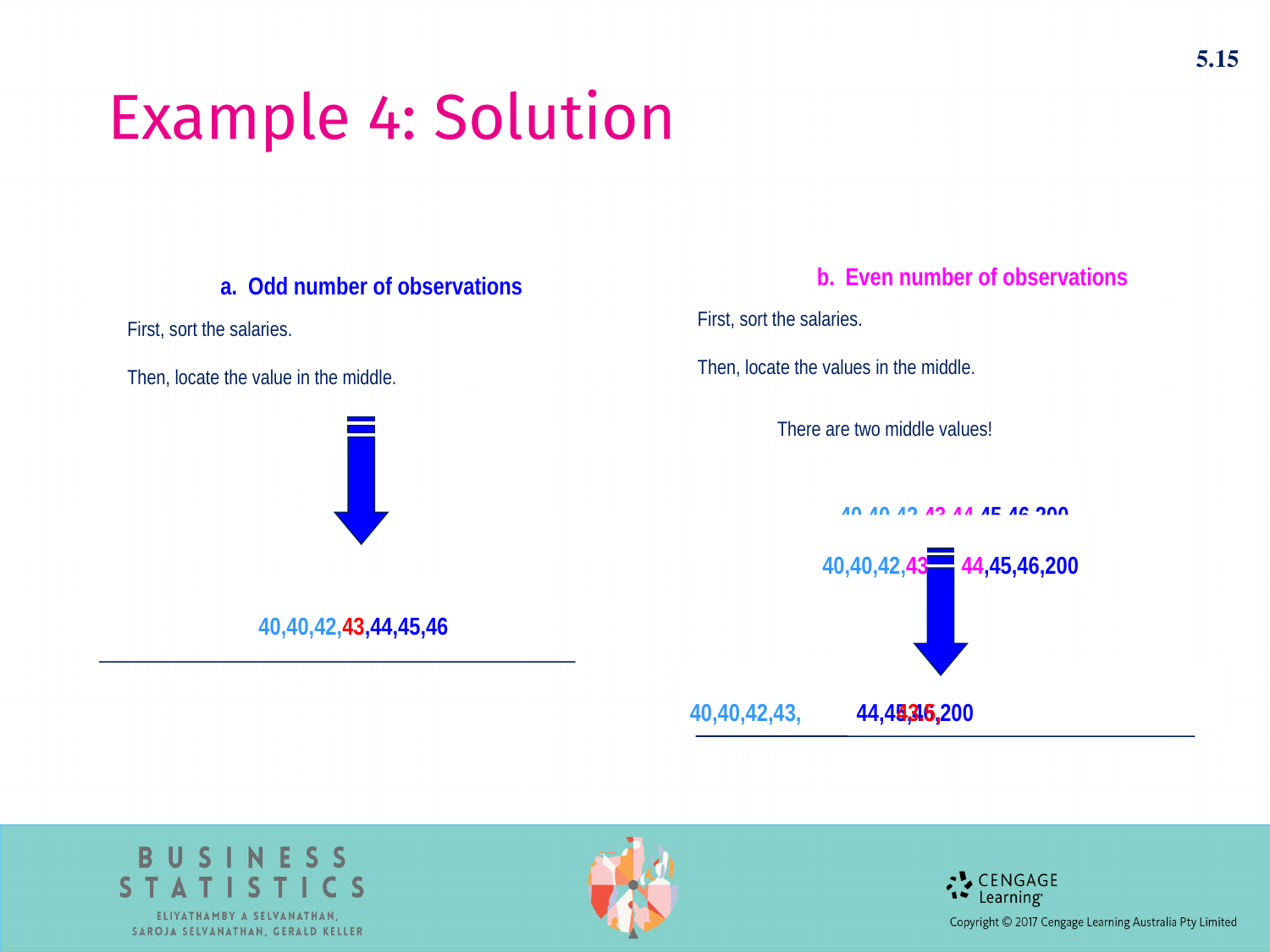

5.15
# Example 4: Solution

b.  Even number of observations
a.  Odd number of observations
First, sort the salaries.
Then, locate the values in the middle.
First, sort the salaries.
Then, locate the value in the middle.
There are two middle values!

40,40,42,43,44,45,46,200
40,40,42,43,     44,45,46,200
40,40,42,43,44,45,46

40,40,42,43,          44,45,46,200
43.5,